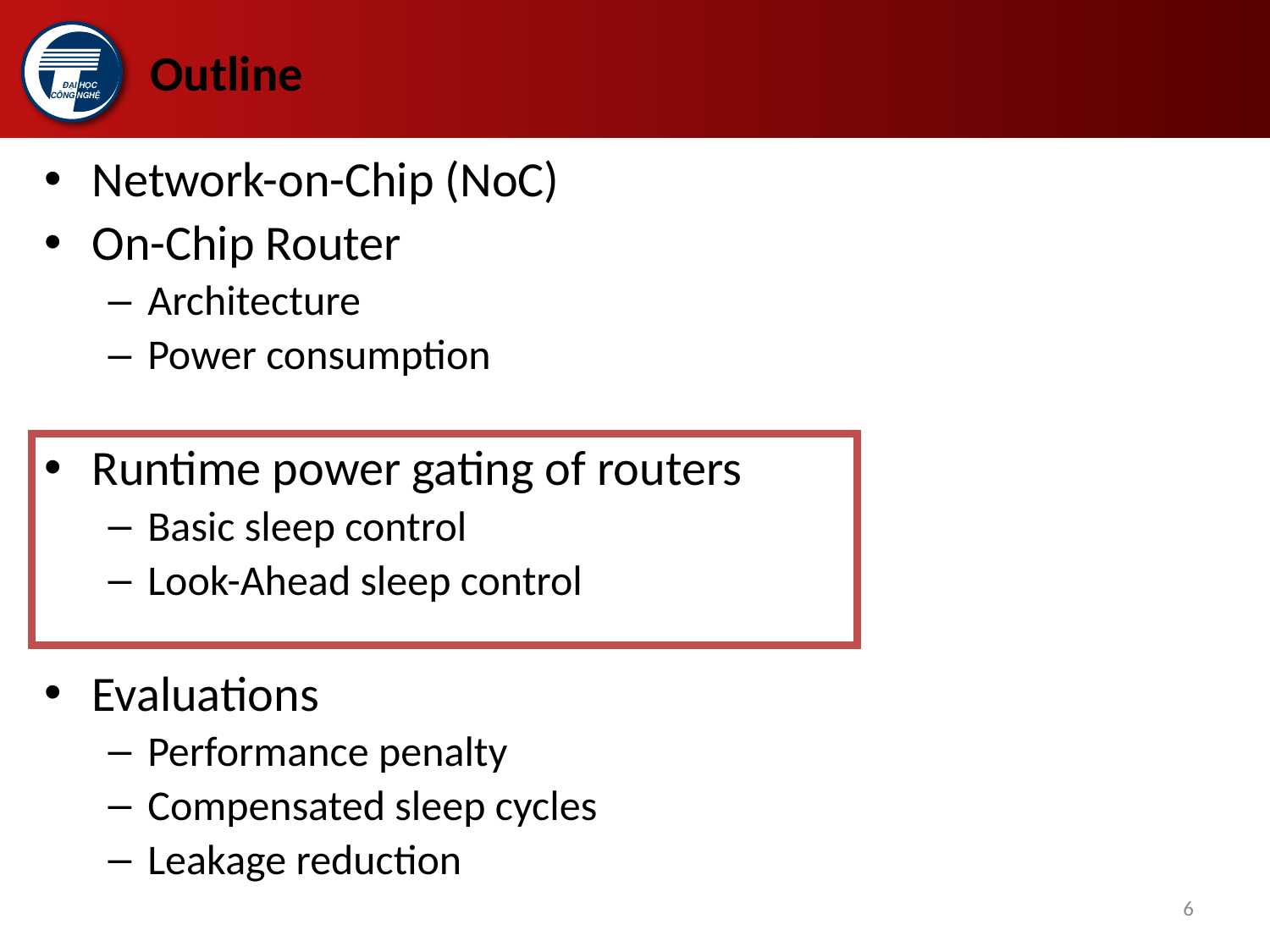

# Outline
Network-on-Chip (NoC)
On-Chip Router
Architecture
Power consumption

Runtime power gating of routers
Basic sleep control
Look-Ahead sleep control

Evaluations
Performance penalty
Compensated sleep cycles
Leakage reduction

6